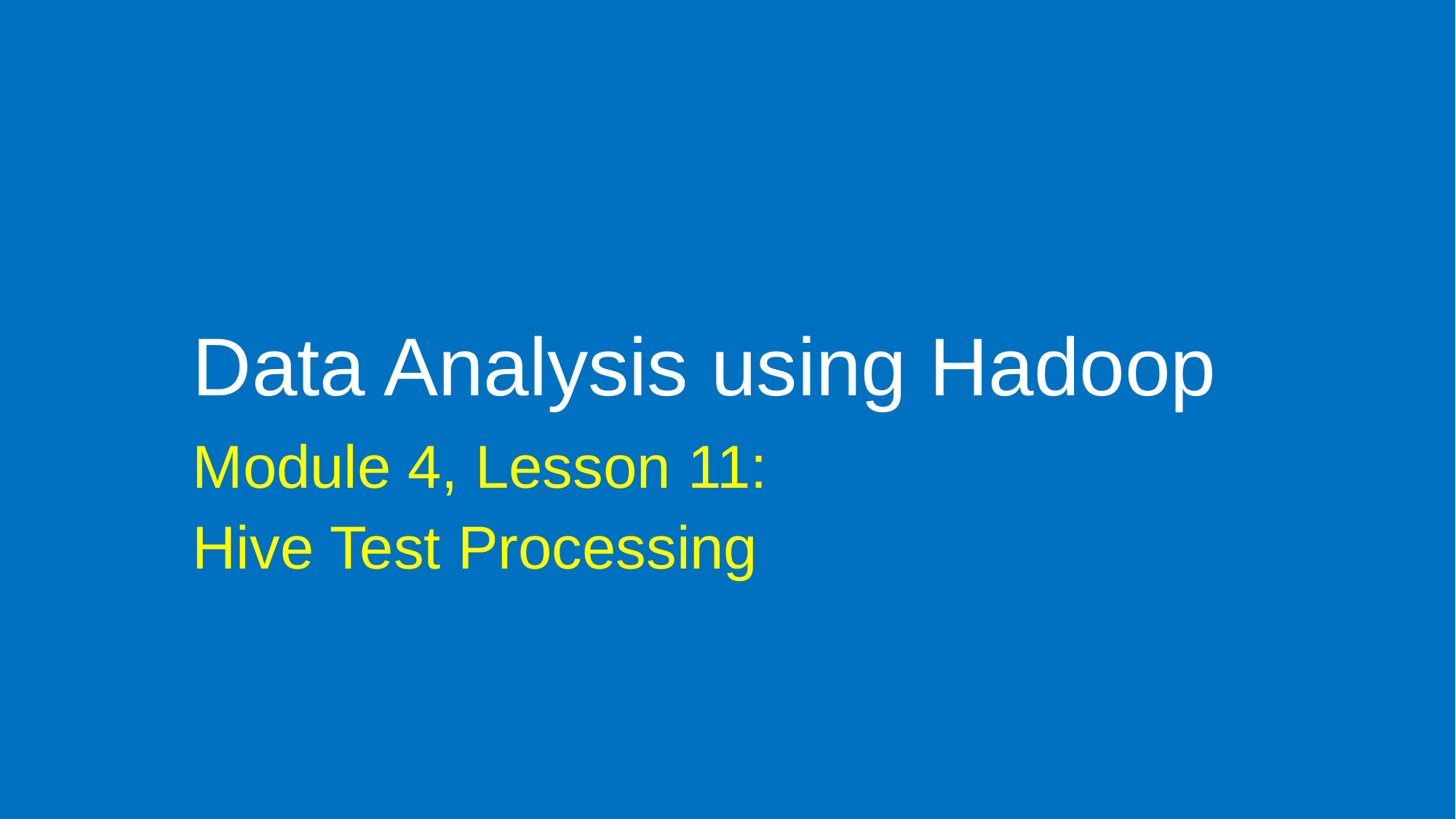

# Data Analysis using Hadoop
Module 4, Lesson 11:
Hive Test Processing